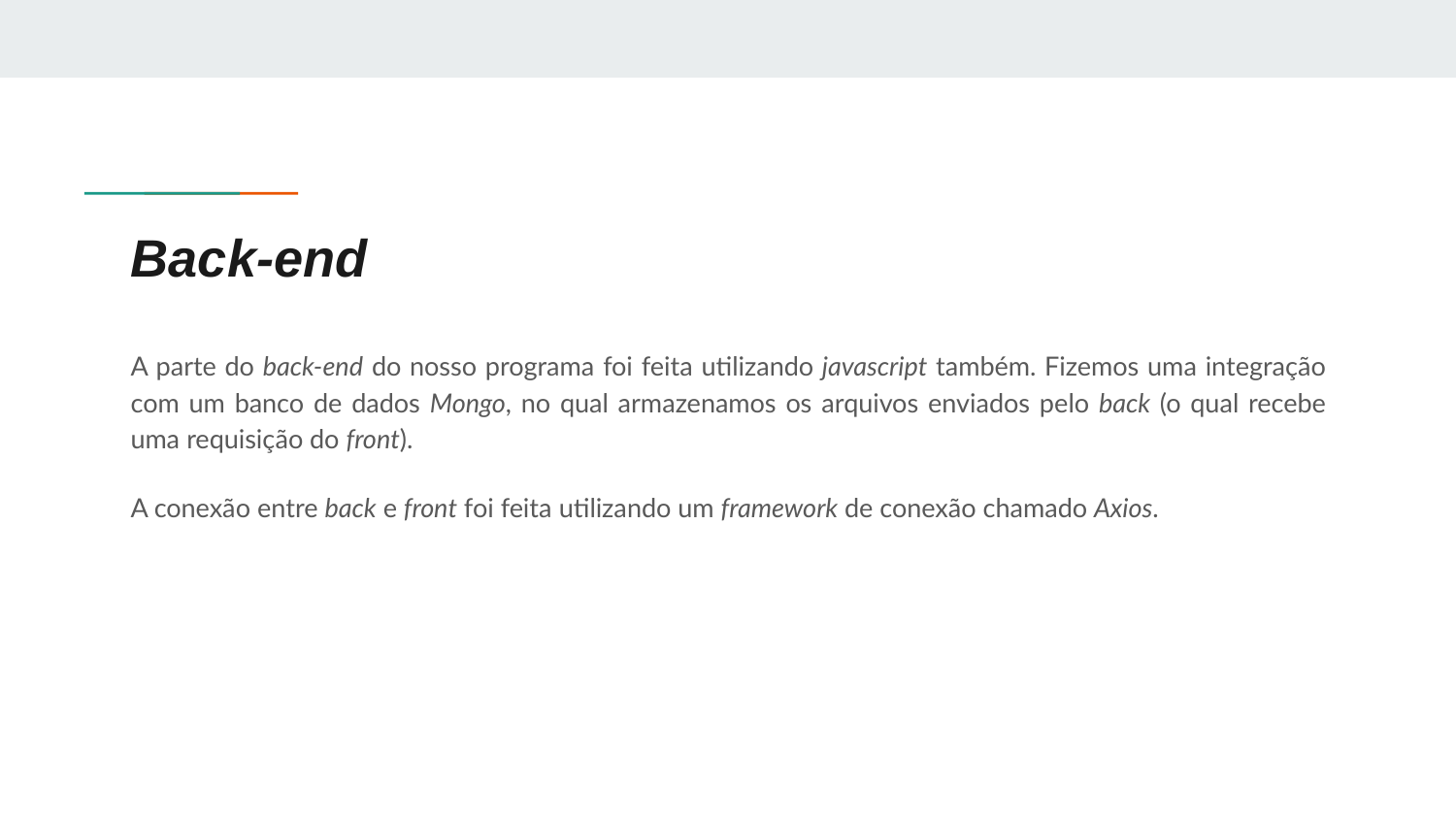

# Back-end
A parte do back-end do nosso programa foi feita utilizando javascript também. Fizemos uma integração com um banco de dados Mongo, no qual armazenamos os arquivos enviados pelo back (o qual recebe uma requisição do front).
A conexão entre back e front foi feita utilizando um framework de conexão chamado Axios.